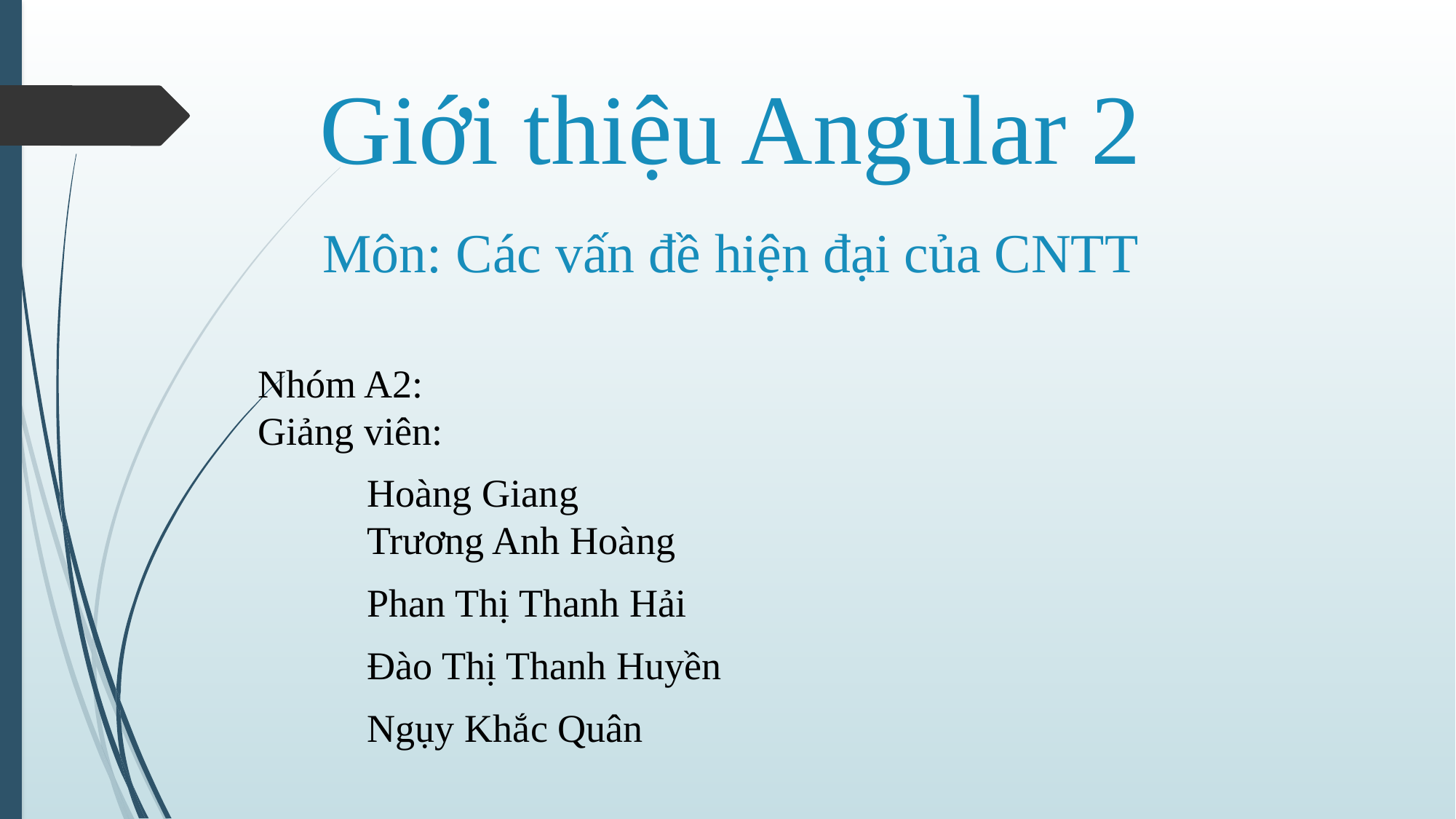

# Giới thiệu Angular 2 Môn: Các vấn đề hiện đại của CNTT
Nhóm A2:								Giảng viên:
	Hoàng Giang								Trương Anh Hoàng
	Phan Thị Thanh Hải
	Đào Thị Thanh Huyền
	Ngụy Khắc Quân